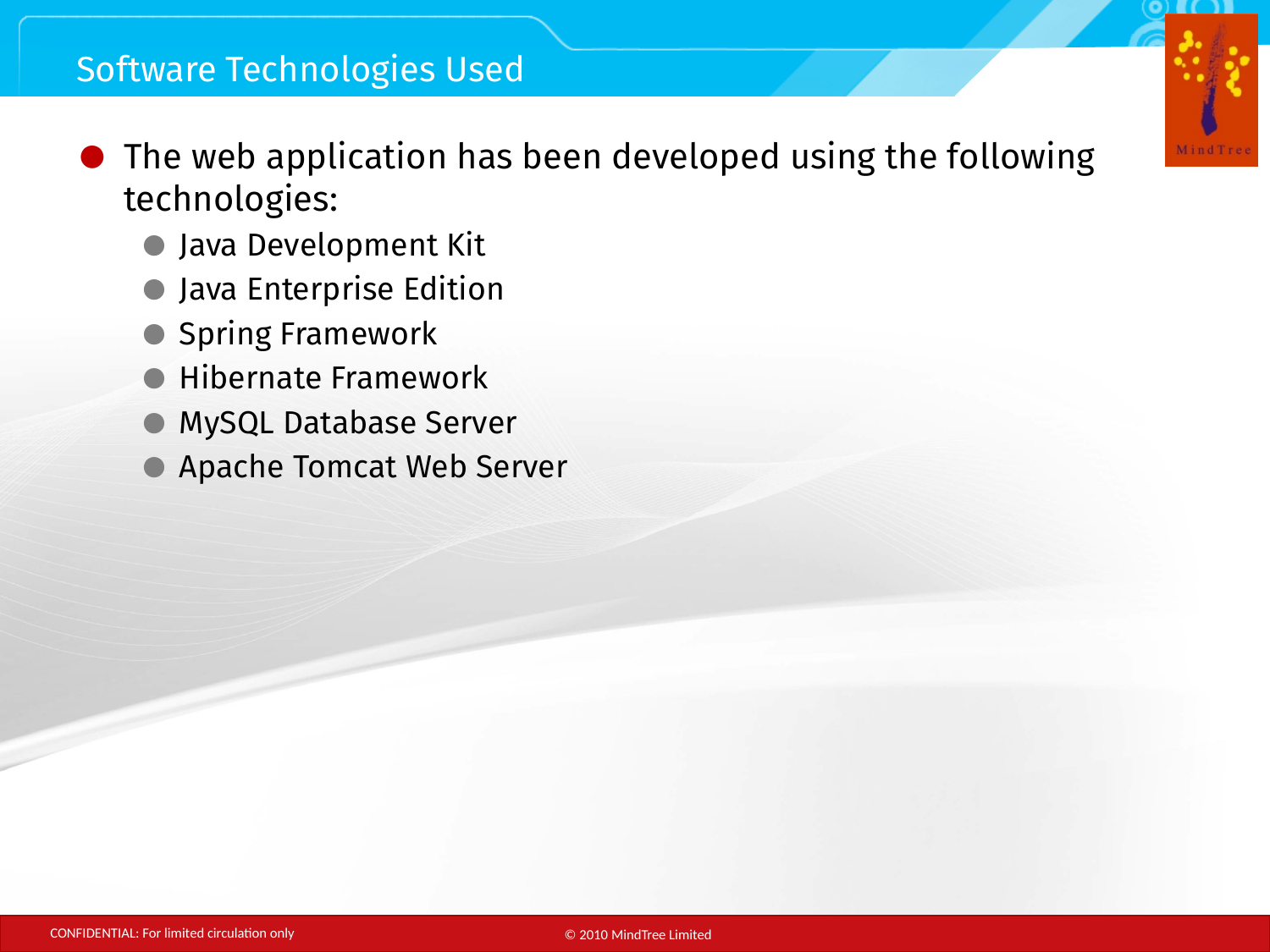

# Software Technologies Used
The web application has been developed using the following technologies:
Java Development Kit
Java Enterprise Edition
Spring Framework
Hibernate Framework
MySQL Database Server
Apache Tomcat Web Server